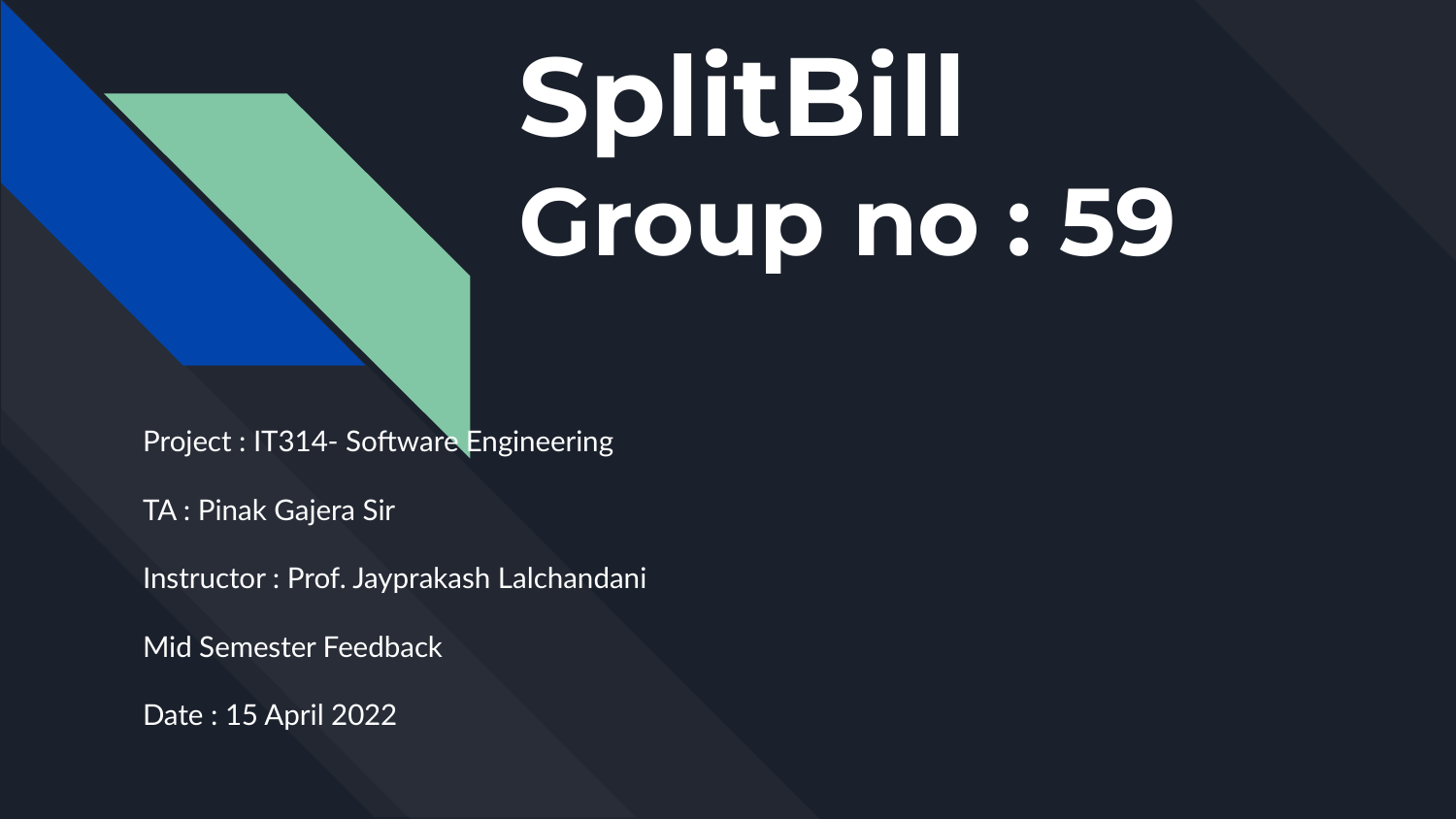

# SplitBill
Group no : 59
Project : IT314- Software Engineering

TA : Pinak Gajera Sir

Instructor : Prof. Jayprakash Lalchandani

Mid Semester Feedback

Date : 15 April 2022